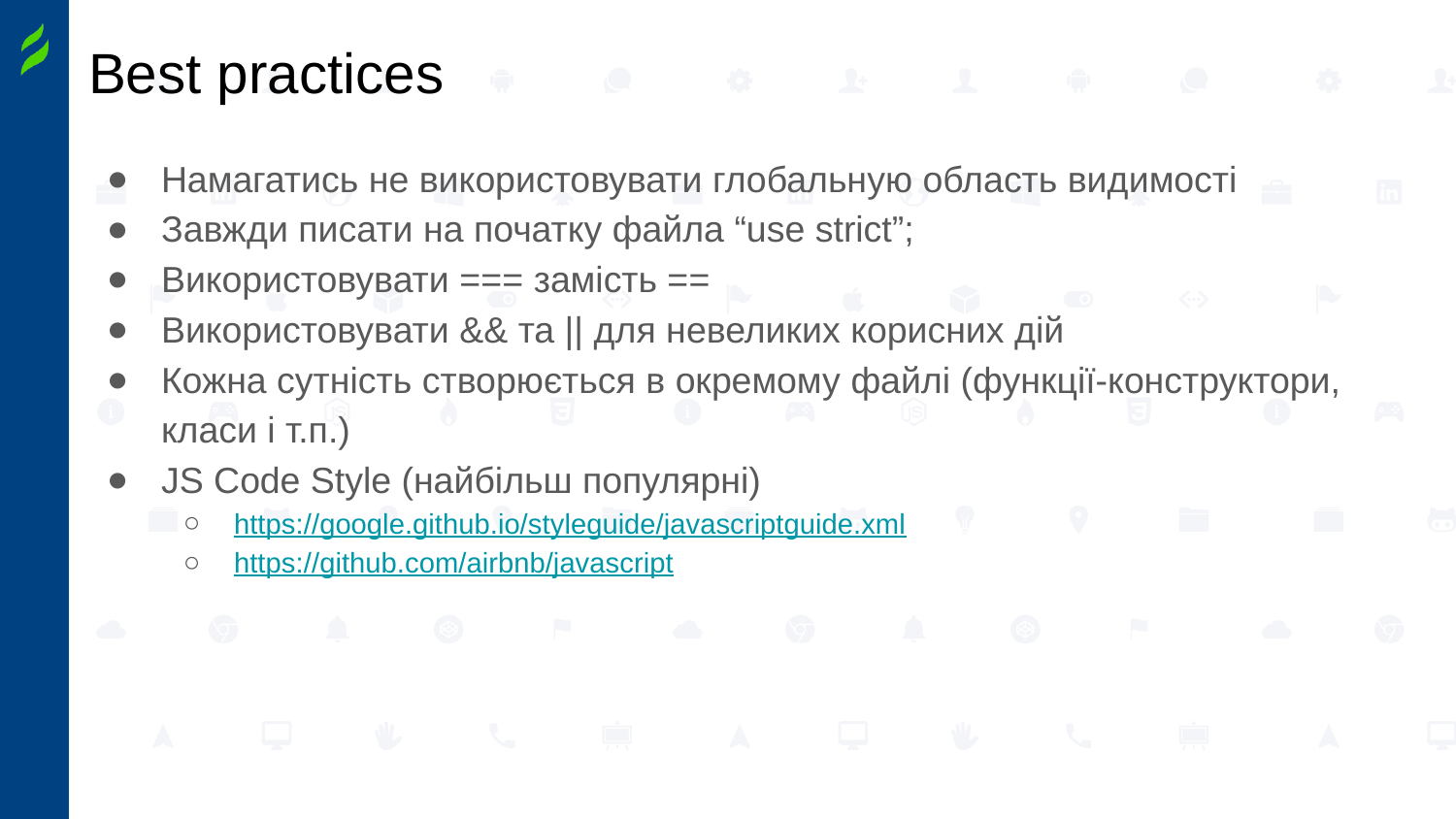

# Best practices
Намагатись не використовувати глобальную область видимості
Завжди писати на початку файла “use strict”;
Використовувати === замість ==
Використовувати && та || для невеликих корисних дій
Кожна сутність створюється в окремому файлі (функції-конструктори, класи і т.п.)
JS Code Style (найбільш популярні)
https://google.github.io/styleguide/javascriptguide.xml
https://github.com/airbnb/javascript